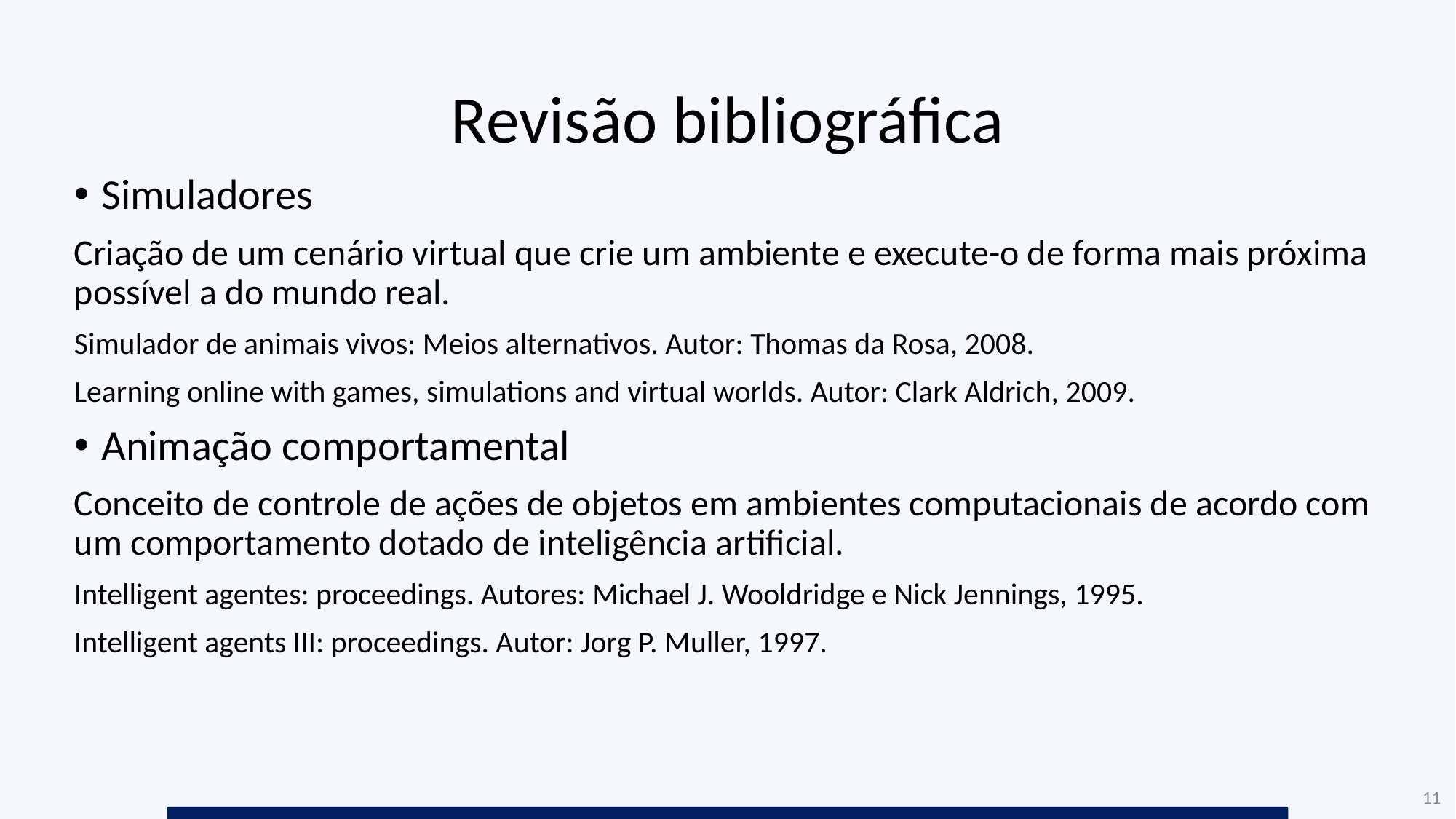

# Revisão bibliográfica
Simuladores
Criação de um cenário virtual que crie um ambiente e execute-o de forma mais próxima possível a do mundo real.
Simulador de animais vivos: Meios alternativos. Autor: Thomas da Rosa, 2008.
Learning online with games, simulations and virtual worlds. Autor: Clark Aldrich, 2009.
Animação comportamental
Conceito de controle de ações de objetos em ambientes computacionais de acordo com um comportamento dotado de inteligência artificial.
Intelligent agentes: proceedings. Autores: Michael J. Wooldridge e Nick Jennings, 1995.
Intelligent agents III: proceedings. Autor: Jorg P. Muller, 1997.
11